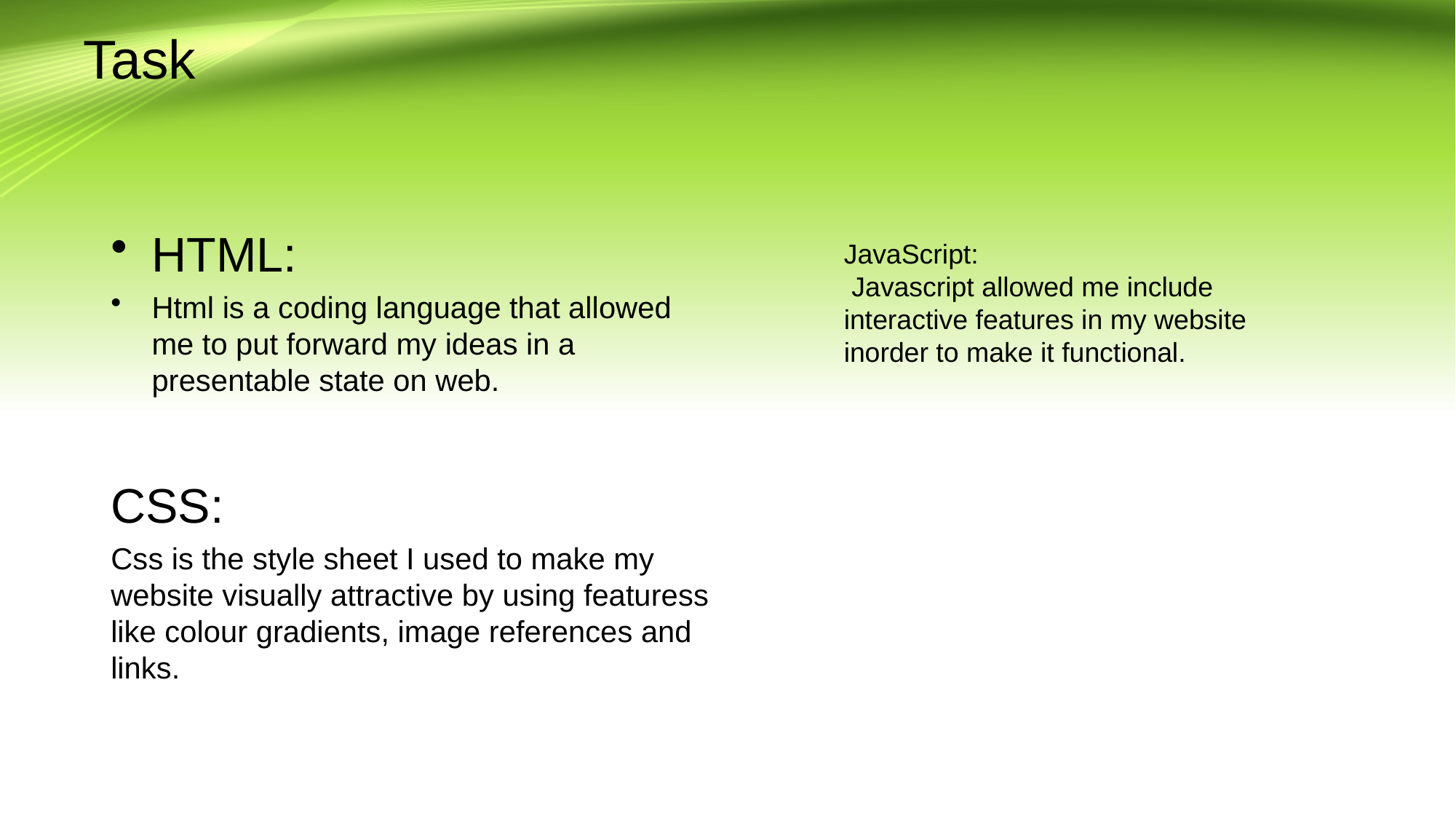

# Task
HTML:
Html is a coding language that allowed me to put forward my ideas in a presentable state on web.

CSS:
Css is the style sheet I used to make my website visually attractive by using featuress like colour gradients, image references and links.

JavaScript:
 Javascript allowed me include interactive features in my website inorder to make it functional.